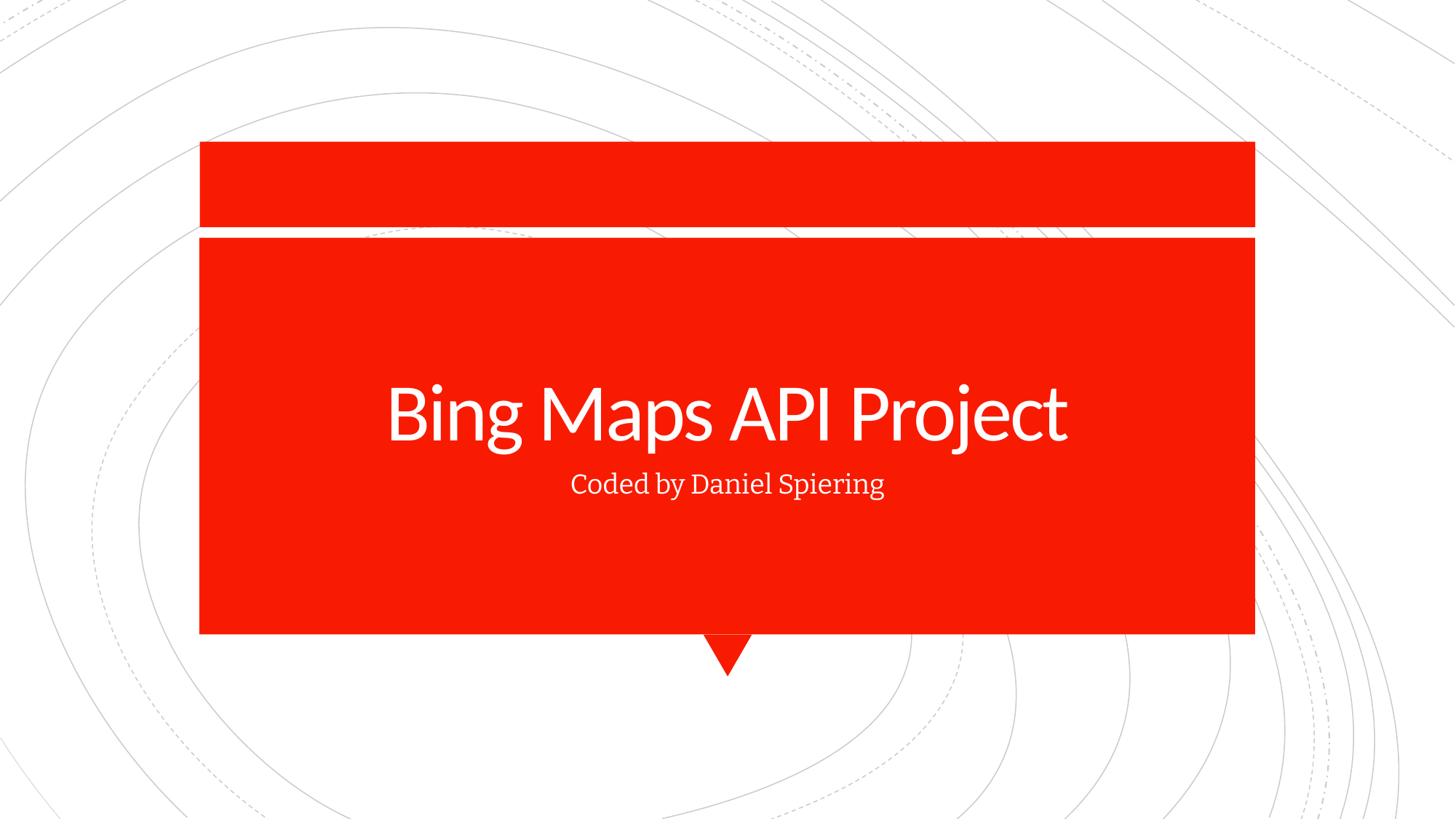

# Bing Maps API Project
Coded by Daniel Spiering